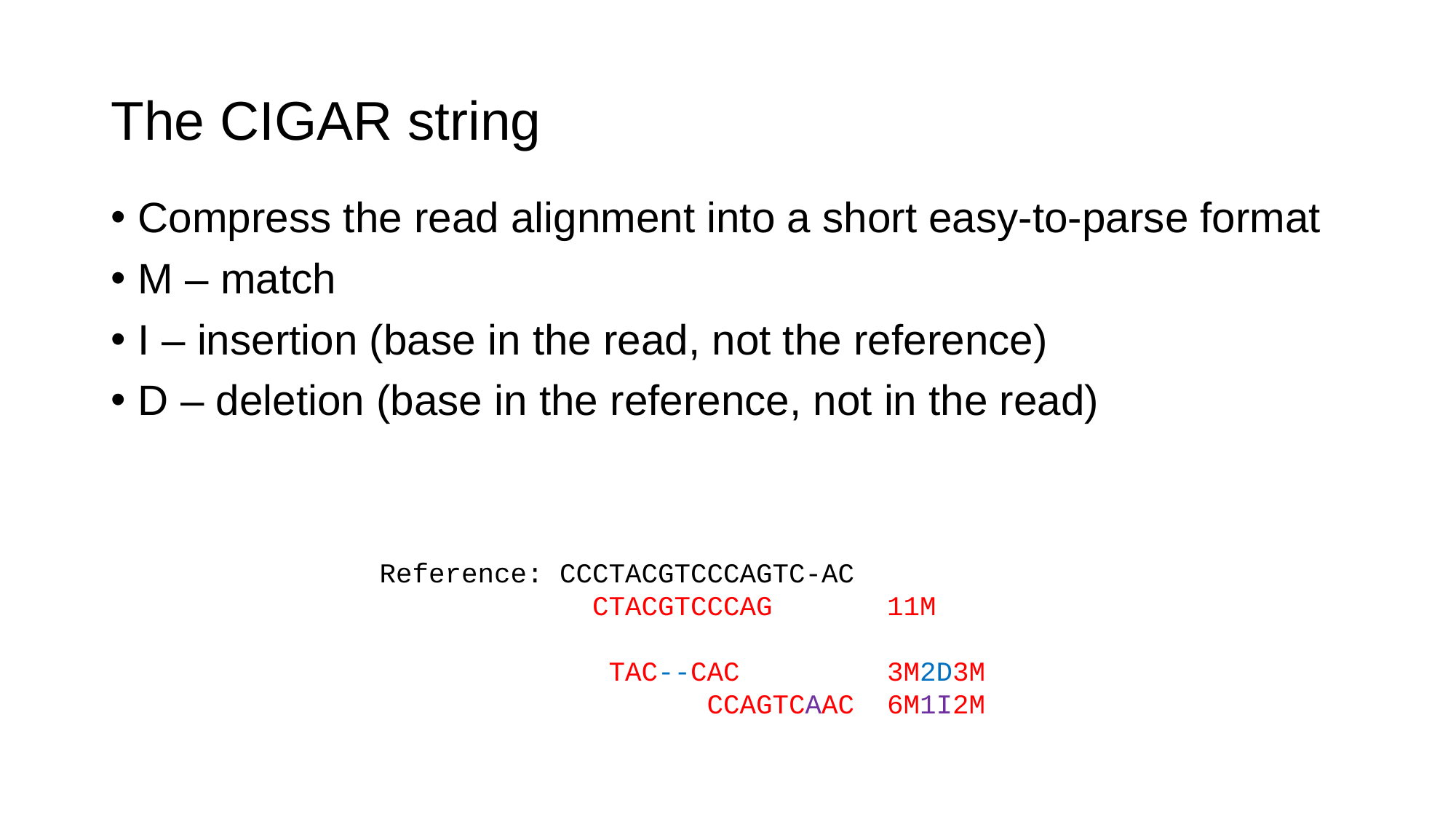

# The CIGAR string
Compress the read alignment into a short easy-to-parse format
M – match
I – insertion (base in the read, not the reference)
D – deletion (base in the reference, not in the read)

Reference: CCCTACGTCCCAGTC-AC
             CTACGTCCCAG       11M
              TAC--CAC         3M2D3M
                    CCAGTCAAC  6M1I2M